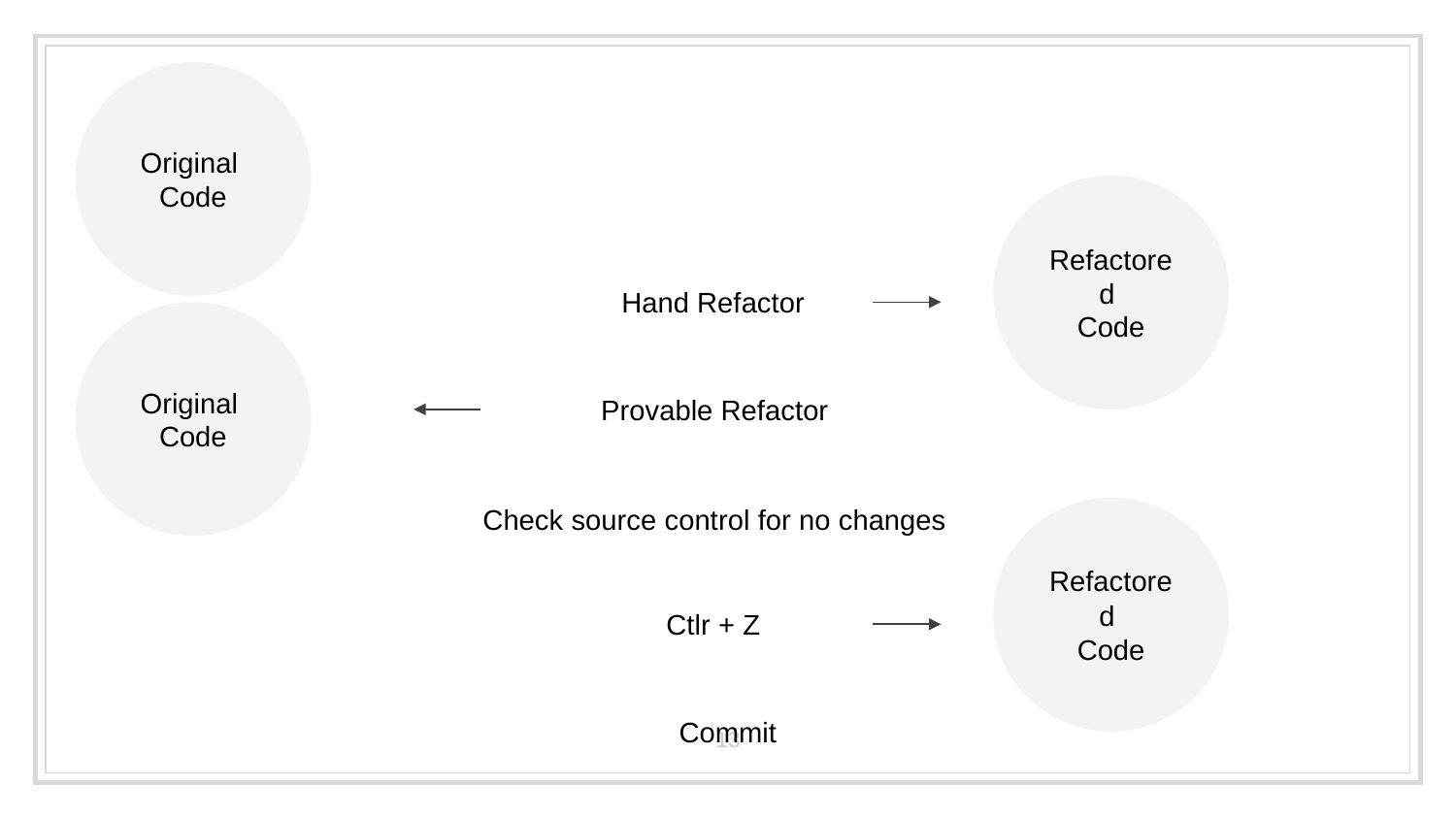

Original
Code
Refactored
Code
Hand Refactor
Original
Code
Provable Refactor
Check source control for no changes
Refactored
Code
Ctlr + Z
13
Commit